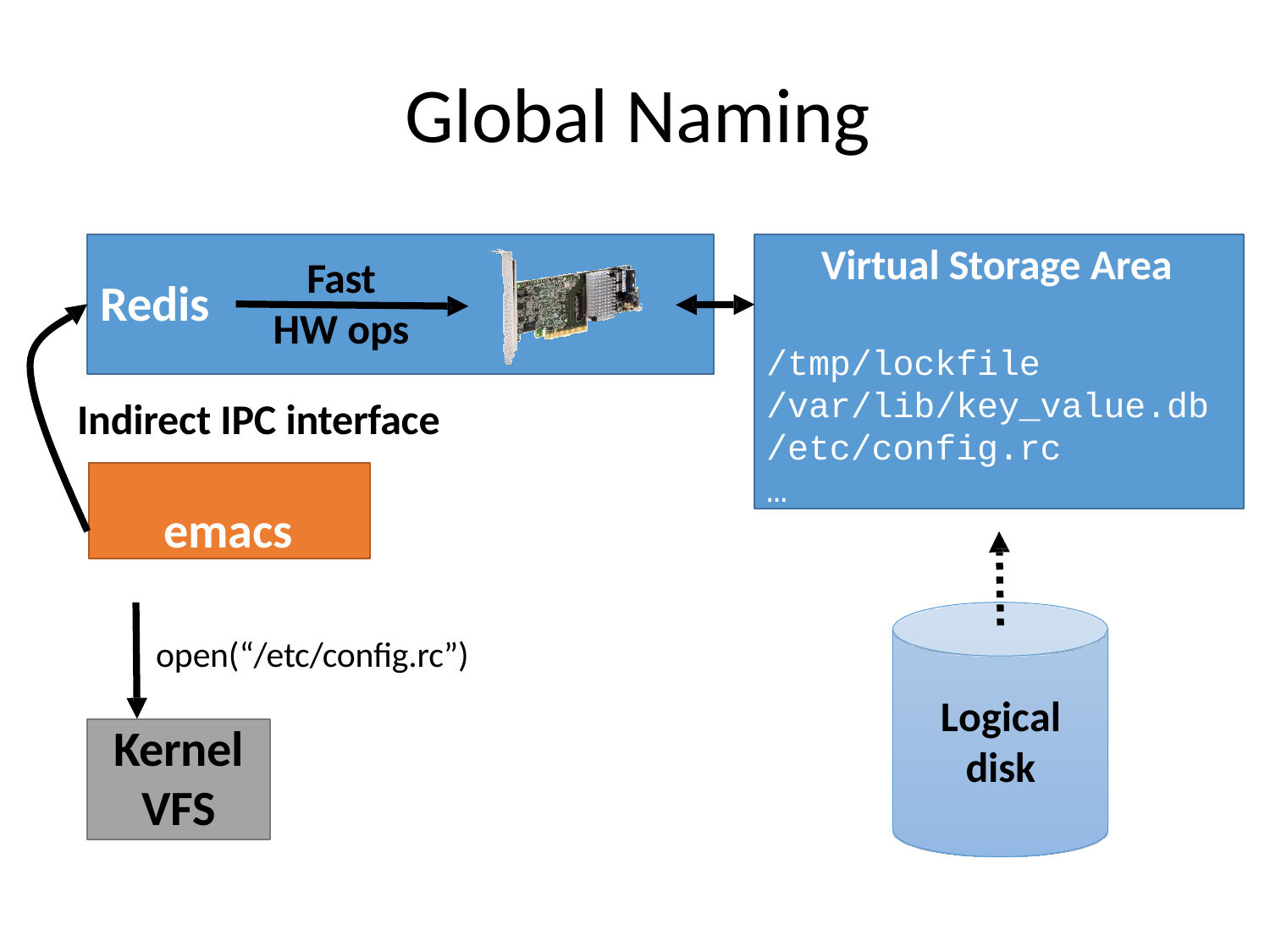

# Global Naming

Virtual Storage Area

/tmp/lockfile
/var/lib/key_value.db
/etc/config.rc
…

Fast
HW ops
Redis

Indirect IPC interface
emacs

open(“/etc/config.rc”)

Logical
disk

Kernel
VFS